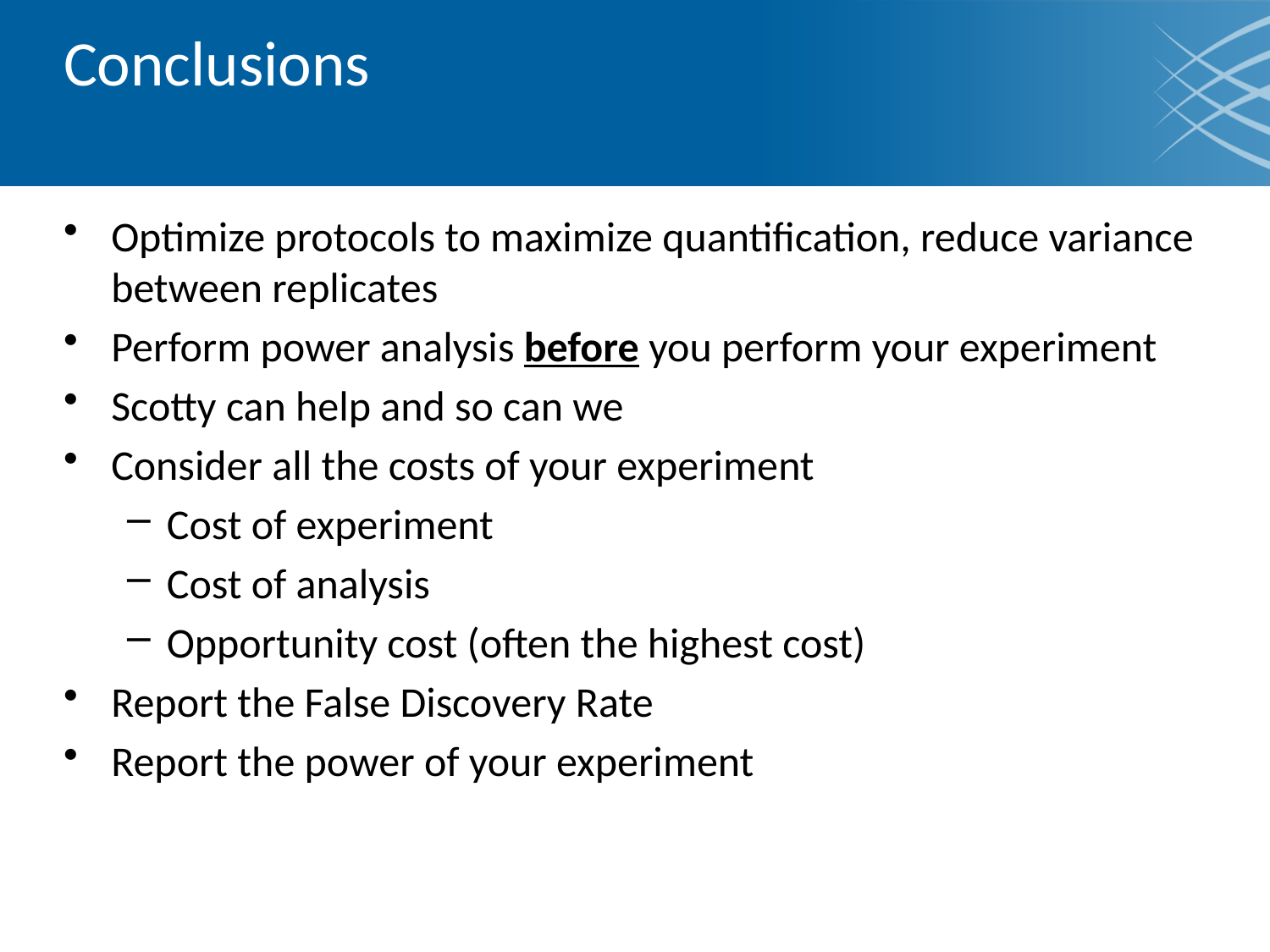

# Conclusions
Optimize protocols to maximize quantification, reduce variance between replicates
Perform power analysis before you perform your experiment
Scotty can help and so can we
Consider all the costs of your experiment
Cost of experiment
Cost of analysis
Opportunity cost (often the highest cost)
Report the False Discovery Rate
Report the power of your experiment